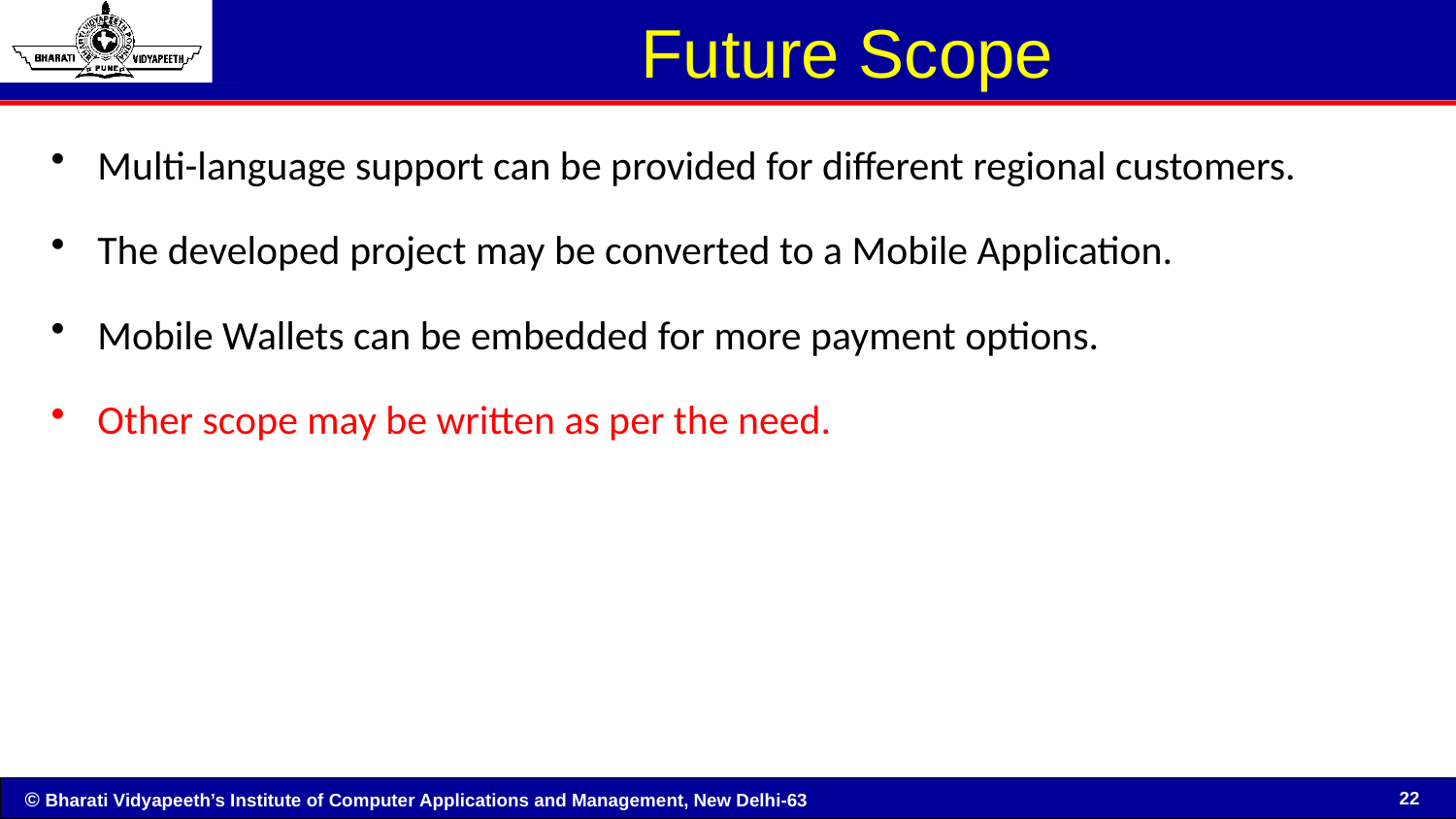

# Future Scope
Multi-language support can be provided for different regional customers.
The developed project may be converted to a Mobile Application.
Mobile Wallets can be embedded for more payment options.
Other scope may be written as per the need.